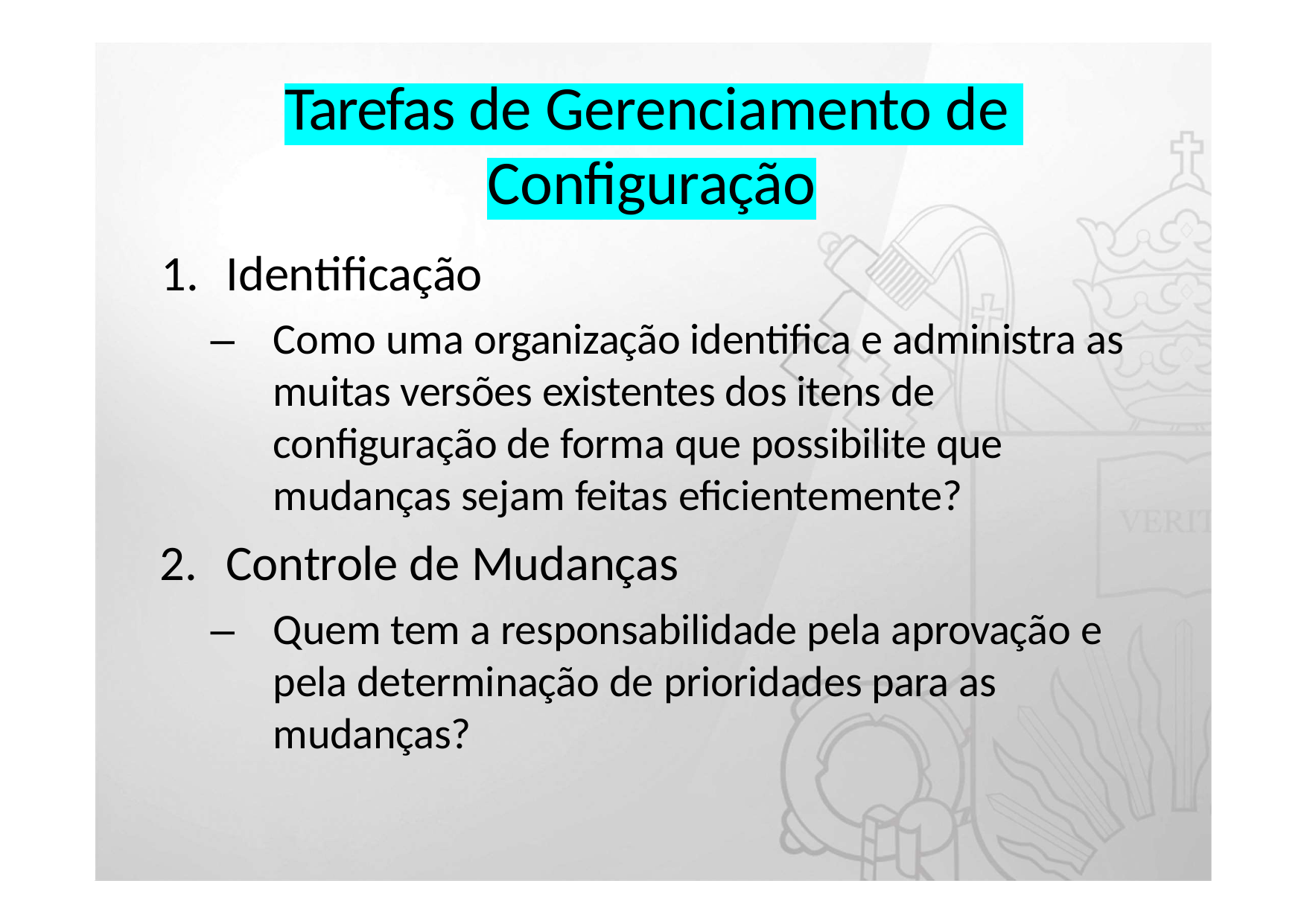

# Tarefas de Gerenciamento de  Configuração
1.	Identificação
–	Como uma organização identifica e administra as  muitas versões existentes dos itens de  configuração de forma que possibilite que  mudanças sejam feitas eficientemente?
2.	Controle de Mudanças
–	Quem tem a responsabilidade pela aprovação e  pela determinação de prioridades para as  mudanças?